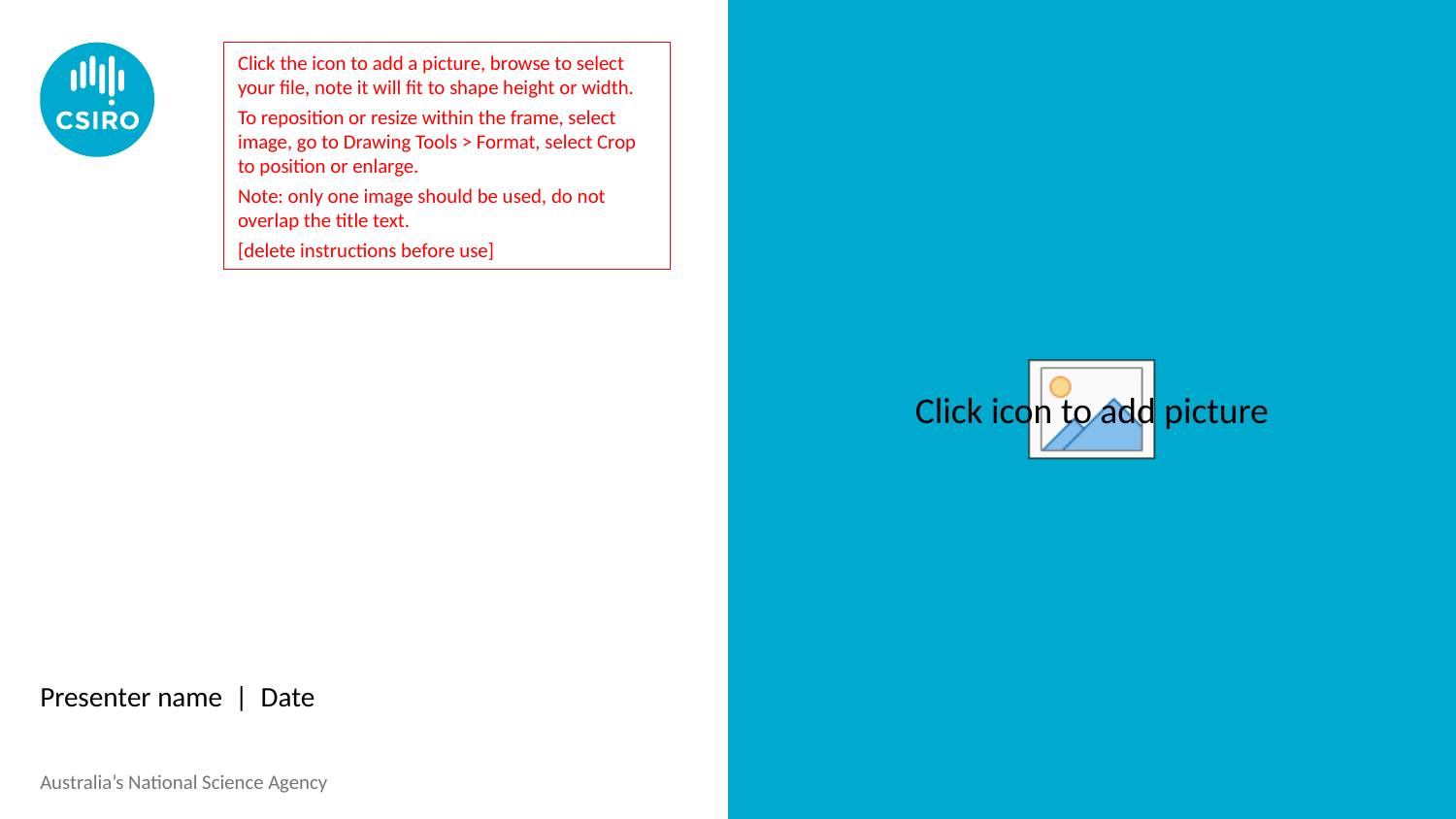

Click the icon to add a picture, browse to select your file, note it will fit to shape height or width.
To reposition or resize within the frame, select image, go to Drawing Tools > Format, select Crop to position or enlarge.
Note: only one image should be used, do not overlap the title text.
[delete instructions before use]
#

Presenter name  |  Date